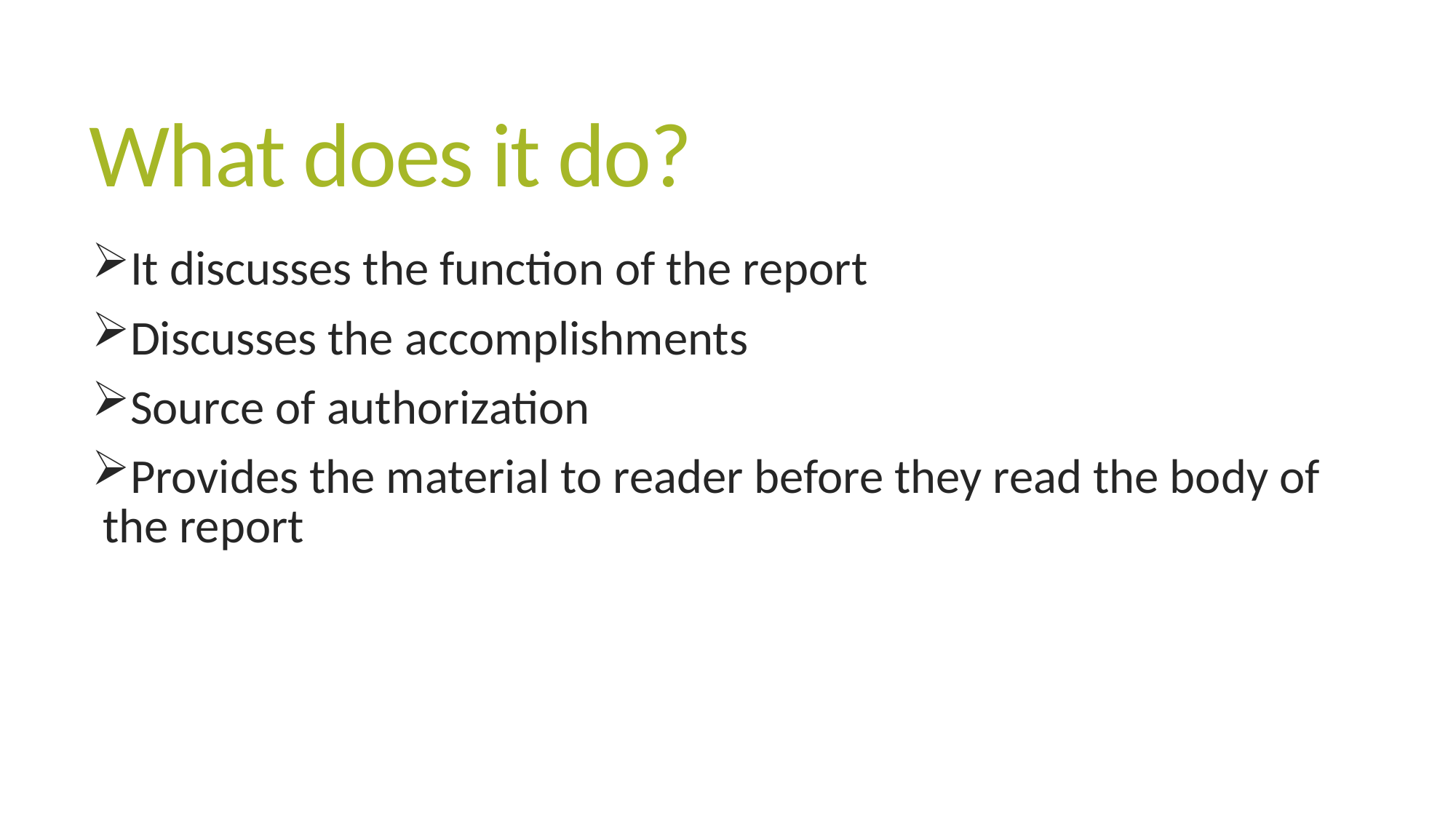

# What does it do?
It discusses the function of the report
Discusses the accomplishments
Source of authorization
Provides the material to reader before they read the body of the report